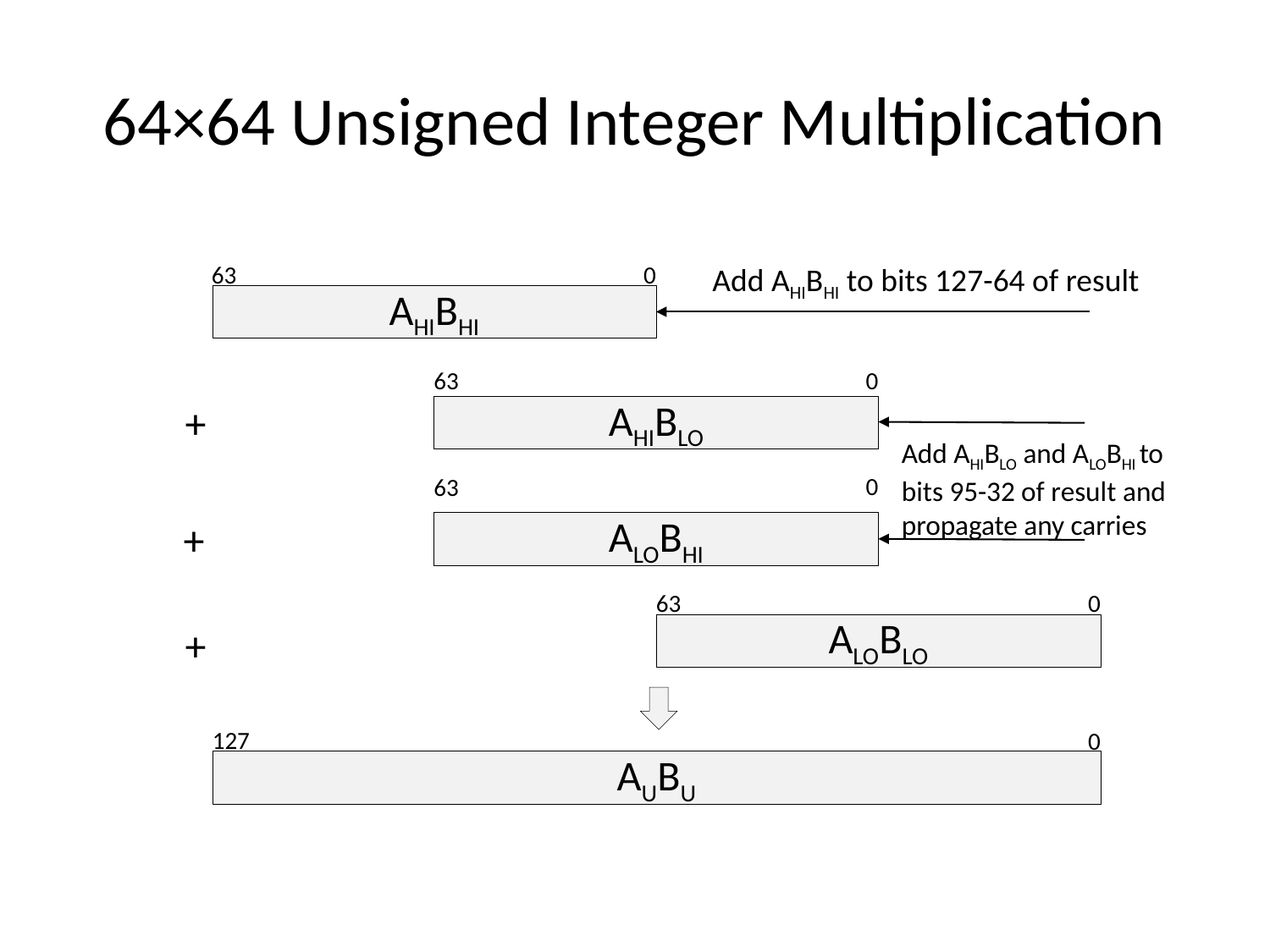

# 64×64 Unsigned Integer Multiplication
63
0
Add AHIBHI to bits 127-64 of result
AHIBHI
63
0
+
AHIBLO
Add AHIBLO and ALOBHI to bits 95-32 of result and propagate any carries
0
63
+
ALOBHI
63
0
+
ALOBLO

127
0
AUBU